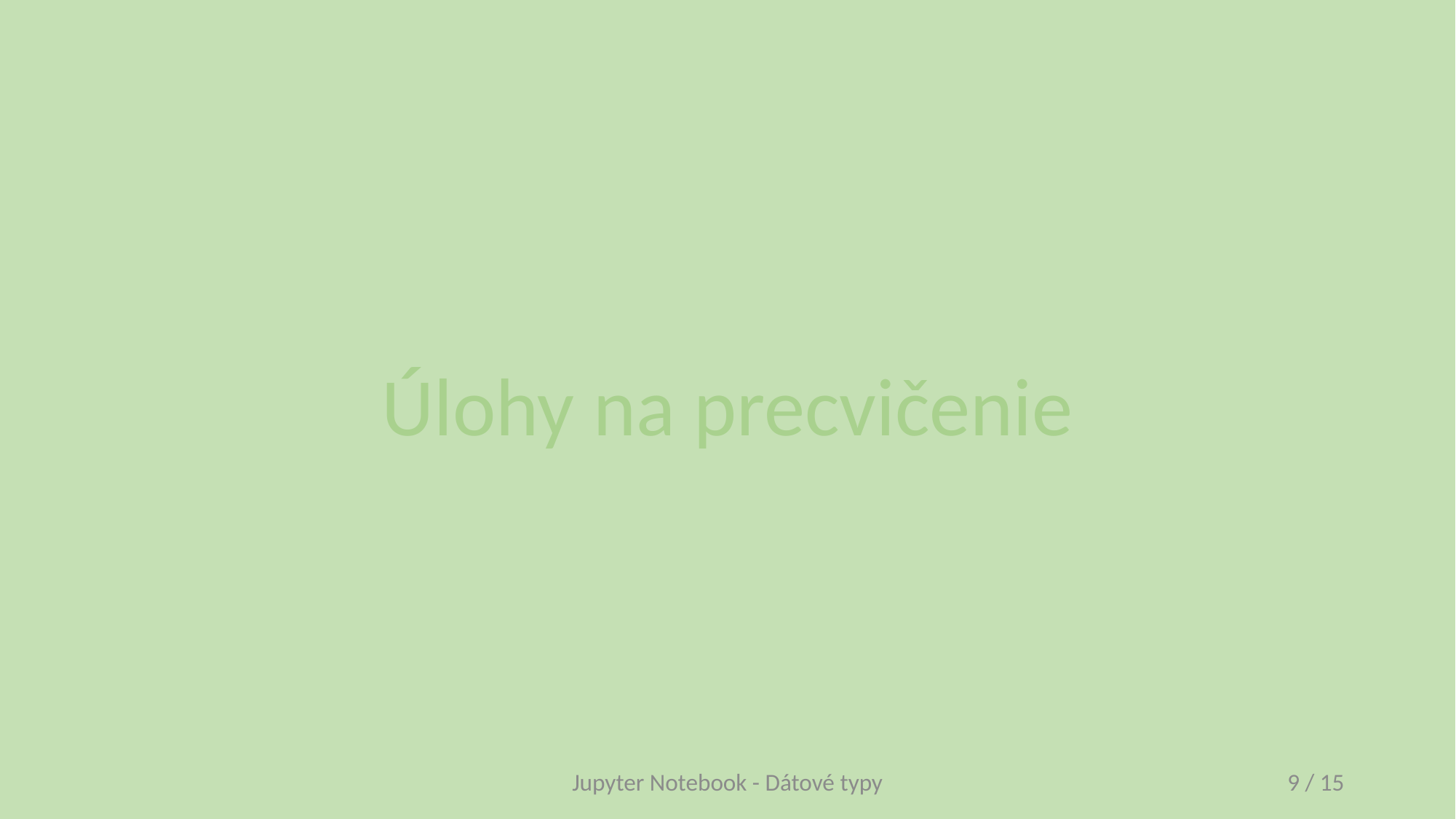

# Úlohy na precvičenie
Jupyter Notebook - Dátové typy
9 / 15